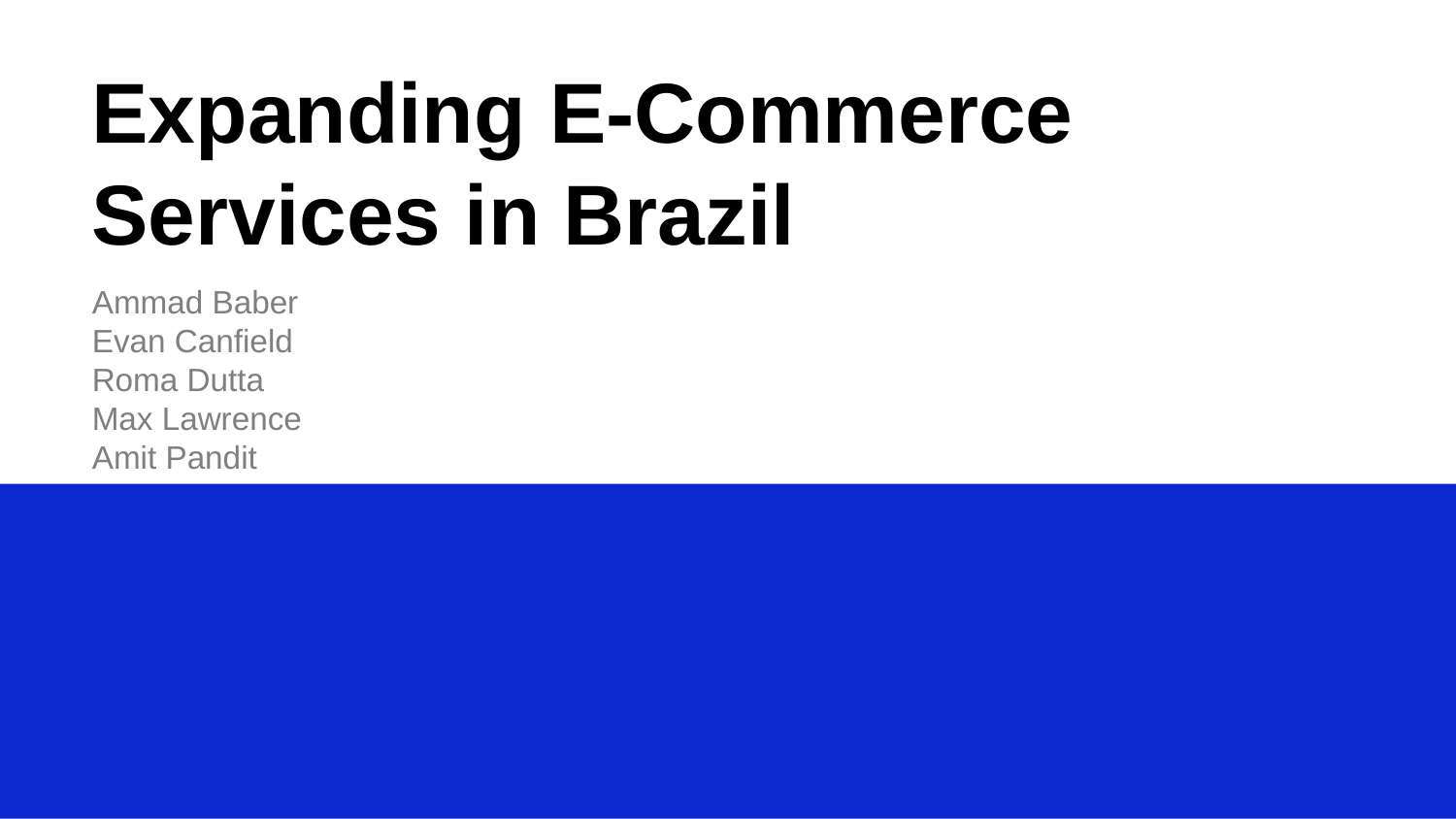

# Expanding E-Commerce Services in Brazil
Ammad Baber
Evan Canfield
Roma Dutta
Max Lawrence
Amit Pandit